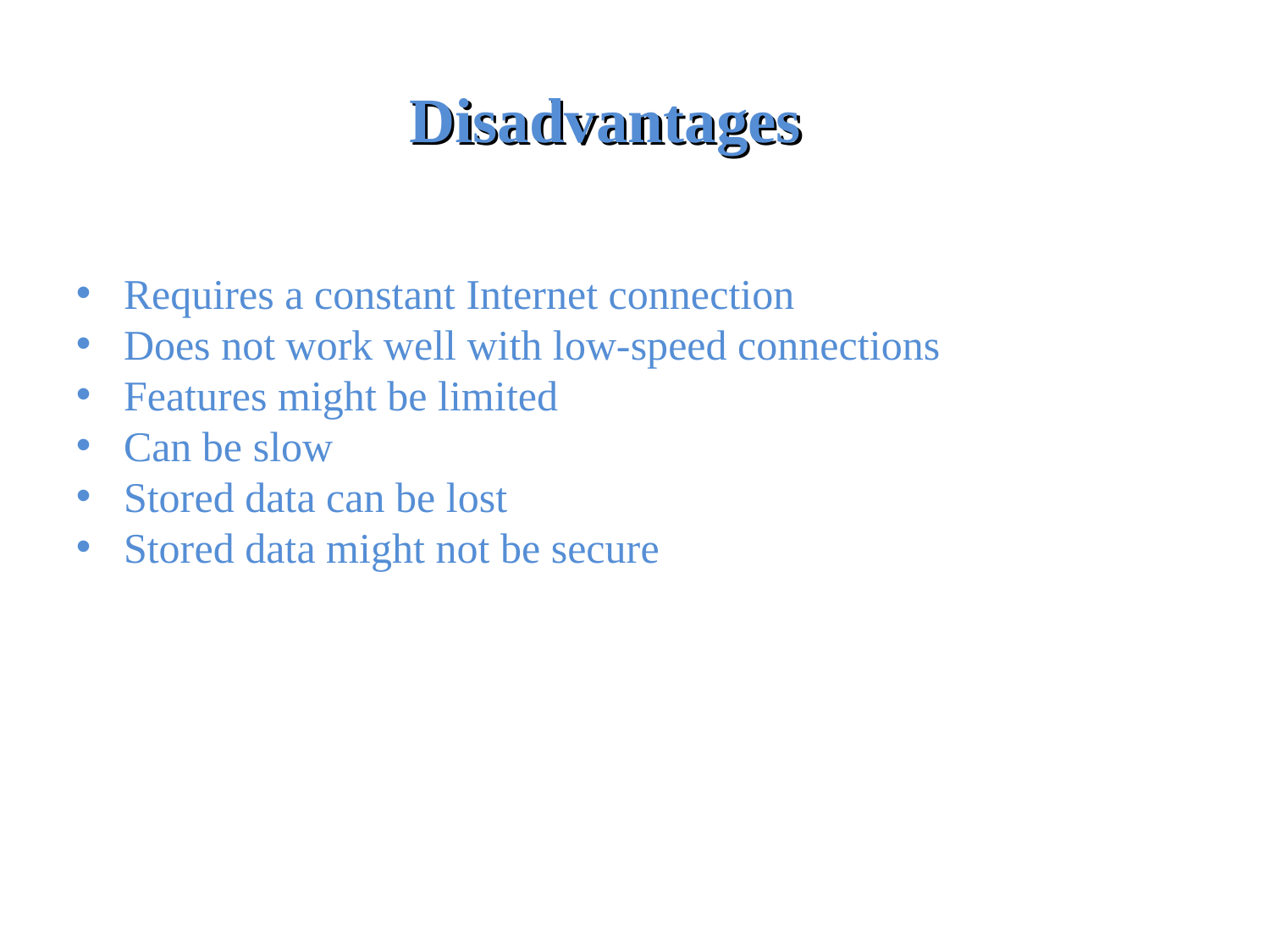

Disadvantages

Disadvantages
•
Requires a constant Internet connection
•
Does not work well with low-speed connections
•
Features might be limited
•
Can be slow
•
Stored data can be lost
•
Stored data might not be secure